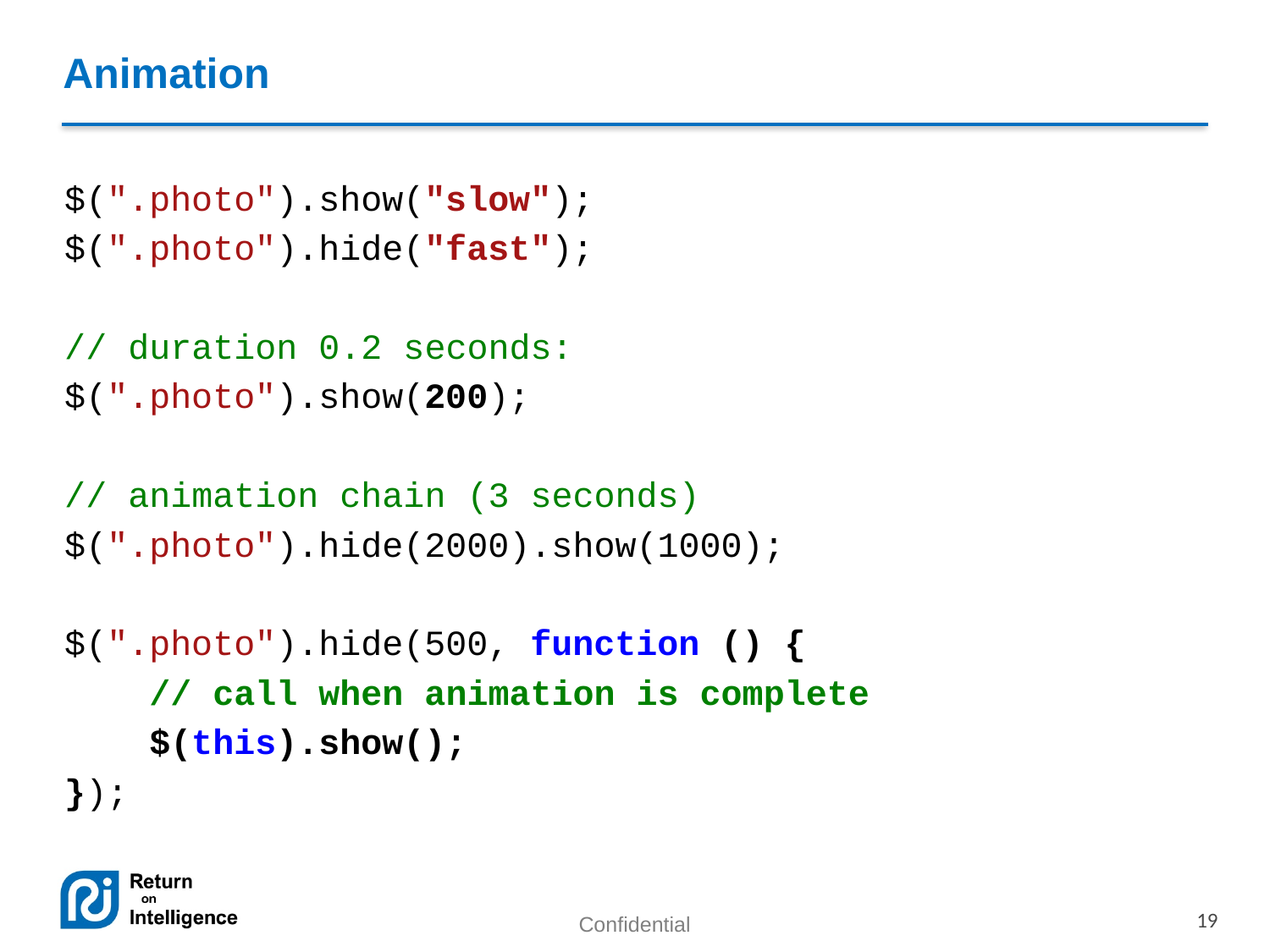

# Animation
$(".photo").show("slow");
$(".photo").hide("fast");

// duration 0.2 seconds:
$(".photo").show(200);

// animation chain (3 seconds)
$(".photo").hide(2000).show(1000);

$(".photo").hide(500, function () {
    // call when animation is complete
    $(this).show();
});